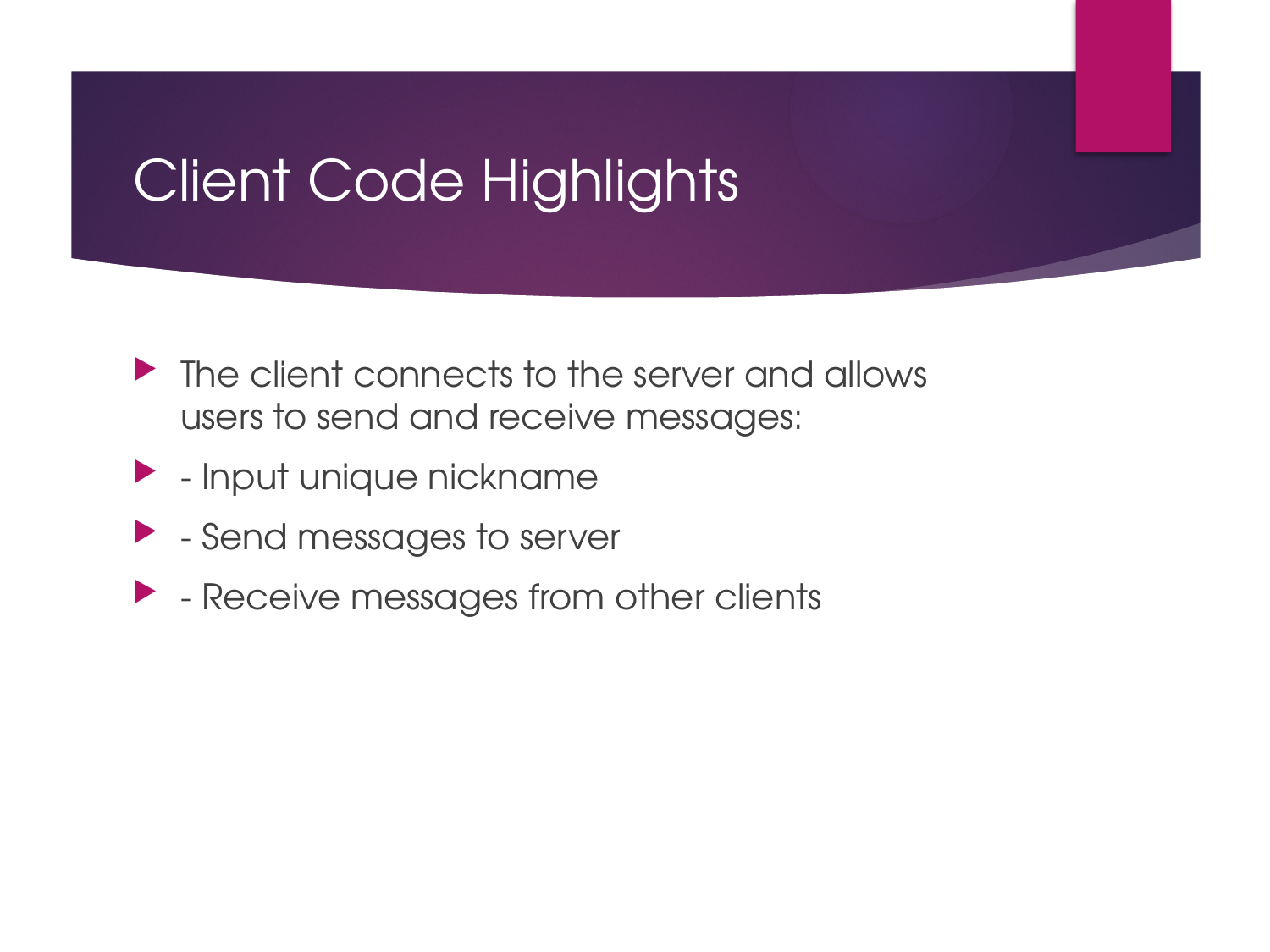

# Client Code Highlights
The client connects to the server and allows users to send and receive messages:
- Input unique nickname
- Send messages to server
- Receive messages from other clients